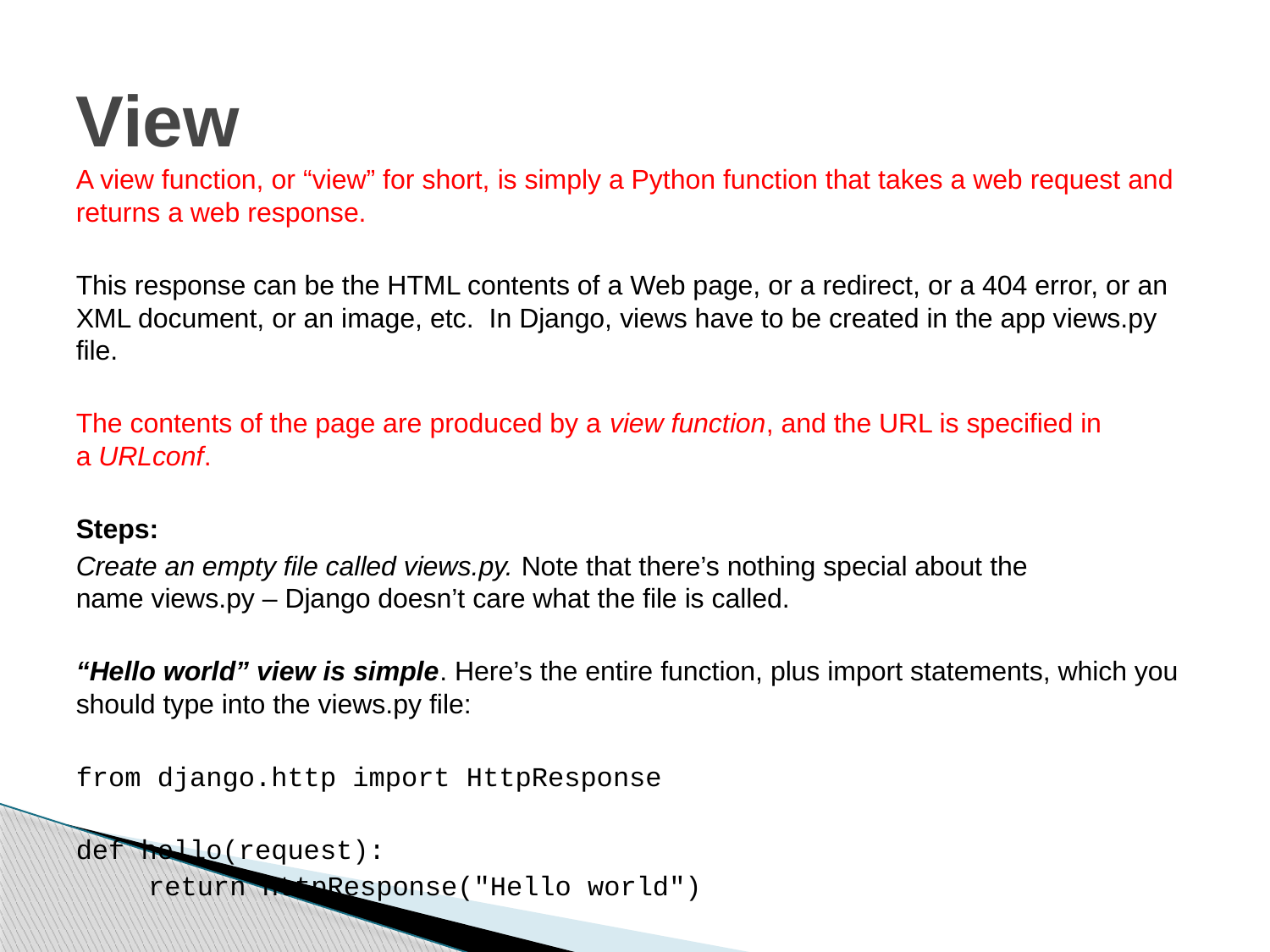

# View
A view function, or “view” for short, is simply a Python function that takes a web request and returns a web response.

This response can be the HTML contents of a Web page, or a redirect, or a 404 error, or an XML document, or an image, etc.  In Django, views have to be created in the app views.py file.

The contents of the page are produced by a view function, and the URL is specified in a URLconf.

Steps:
Create an empty file called views.py. Note that there’s nothing special about the name views.py – Django doesn’t care what the file is called.

“Hello world” view is simple. Here’s the entire function, plus import statements, which you should type into the views.py file:

from django.http import HttpResponse

def hello(request):
	return HttpResponse("Hello world")